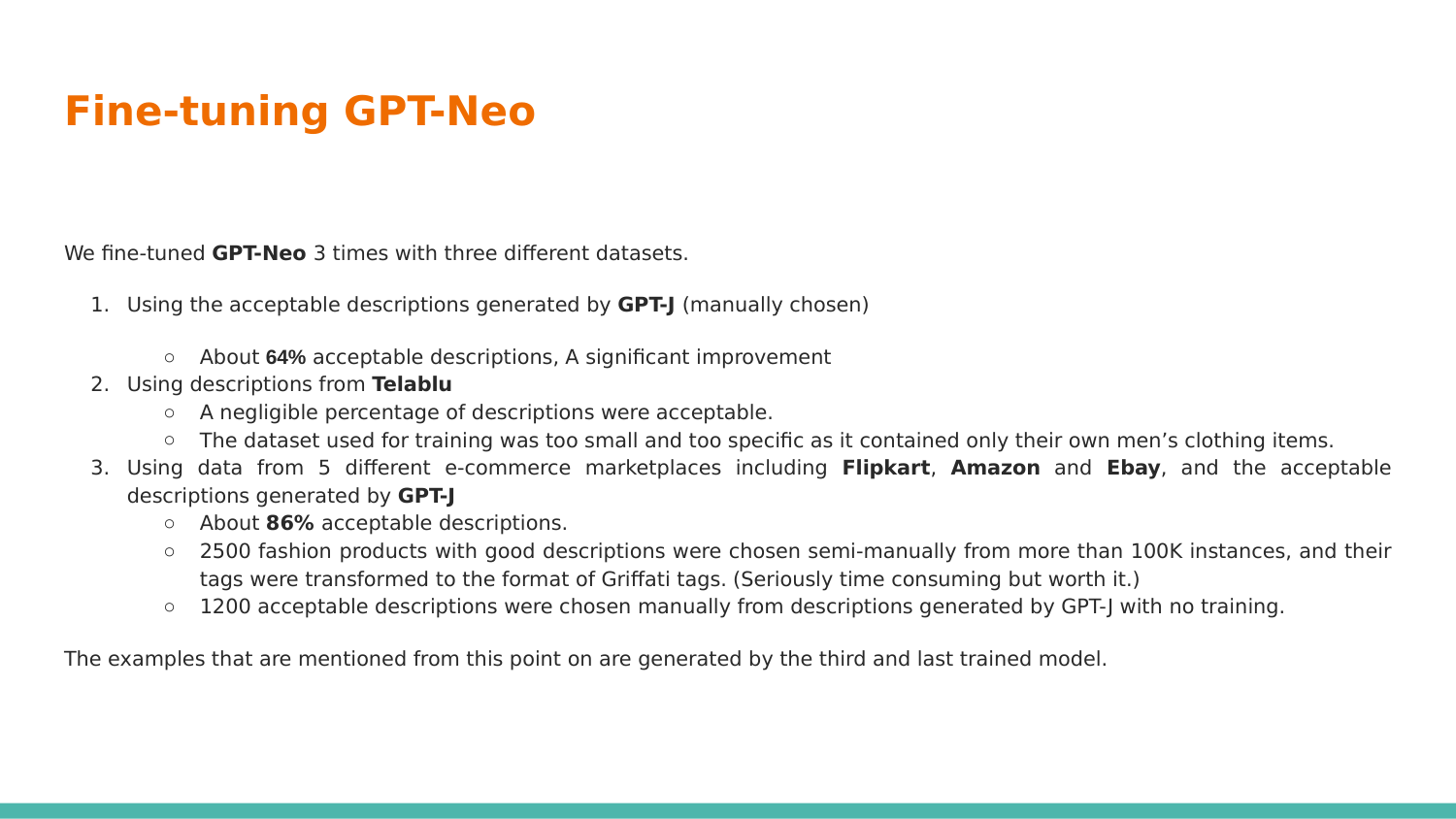

# Fine-tuning GPT-Neo
We fine-tuned GPT-Neo 3 times with three different datasets.
Using the acceptable descriptions generated by GPT-J (manually chosen)
About 64% acceptable descriptions, A significant improvement
Using descriptions from Telablu
A negligible percentage of descriptions were acceptable.
The dataset used for training was too small and too specific as it contained only their own men’s clothing items.
Using data from 5 different e-commerce marketplaces including Flipkart, Amazon and Ebay, and the acceptable descriptions generated by GPT-J
About 86% acceptable descriptions.
2500 fashion products with good descriptions were chosen semi-manually from more than 100K instances, and their tags were transformed to the format of Griffati tags. (Seriously time consuming but worth it.)
1200 acceptable descriptions were chosen manually from descriptions generated by GPT-J with no training.
The examples that are mentioned from this point on are generated by the third and last trained model.